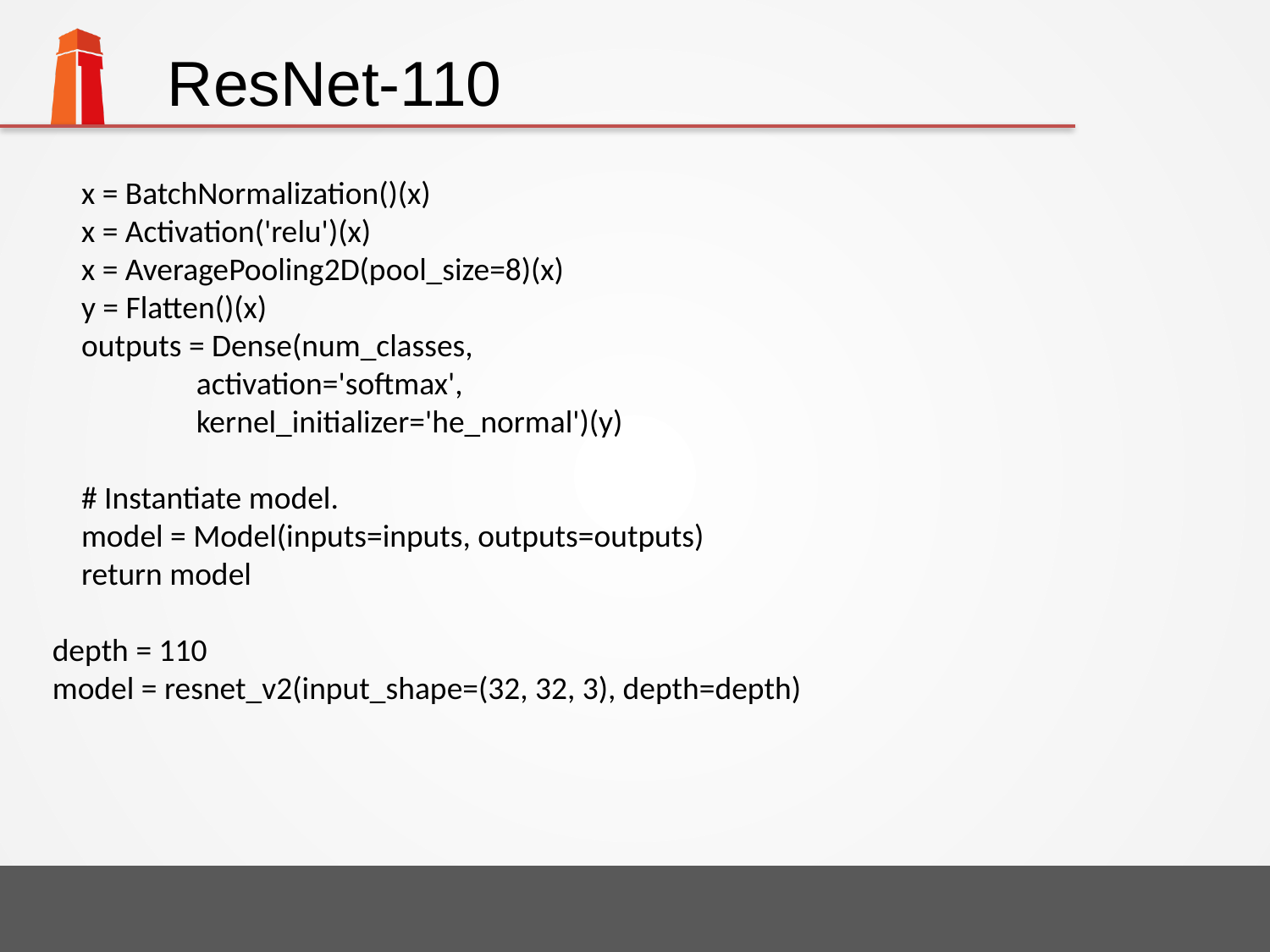

# ResNet-110
    x = BatchNormalization()(x)
    x = Activation('relu')(x)
    x = AveragePooling2D(pool_size=8)(x)
    y = Flatten()(x)
    outputs = Dense(num_classes,
                    activation='softmax',
                    kernel_initializer='he_normal')(y)

    # Instantiate model.
    model = Model(inputs=inputs, outputs=outputs)
    return model

depth = 110
model = resnet_v2(input_shape=(32, 32, 3), depth=depth)